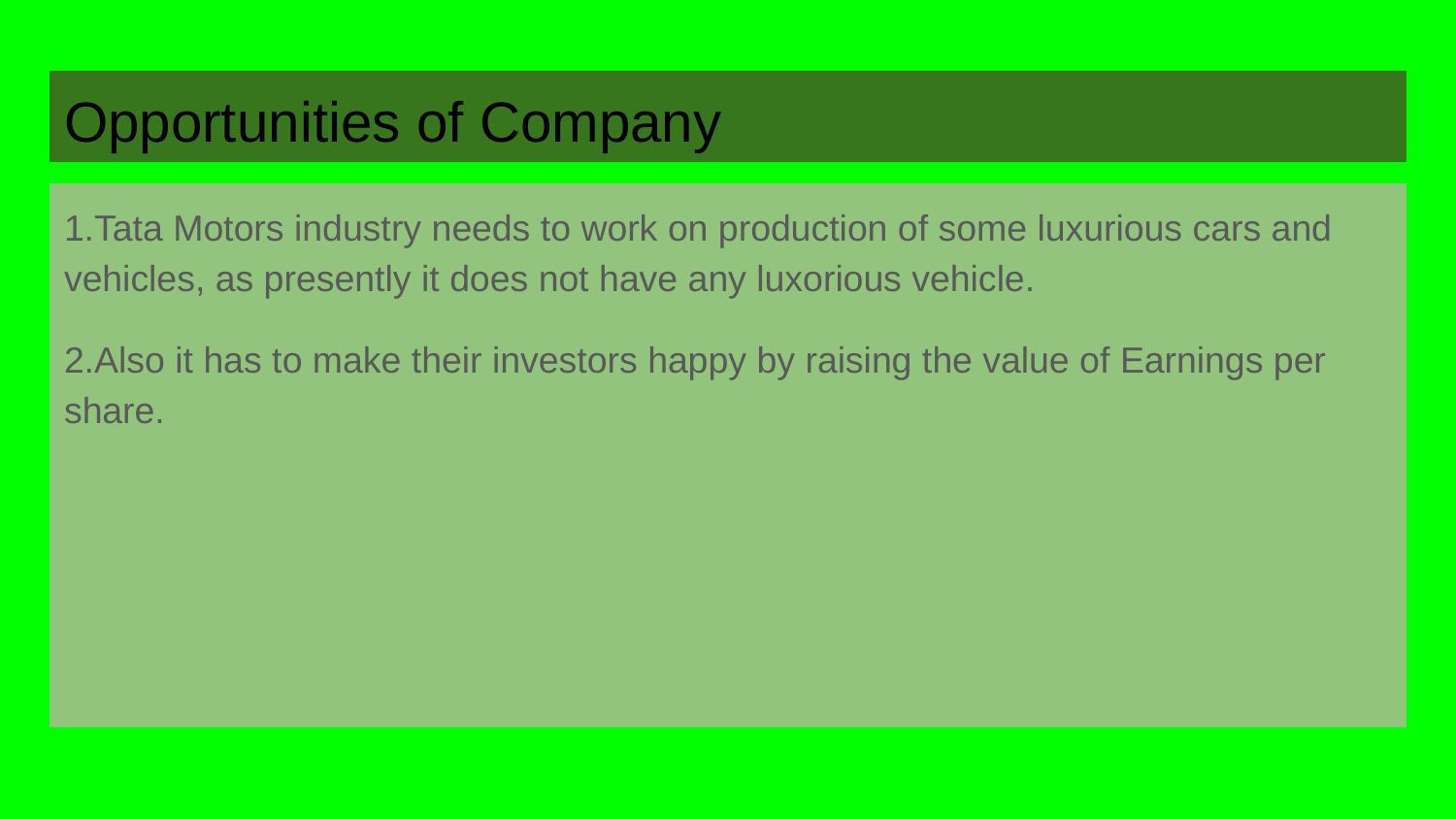

# Opportunities of Company

1.Tata Motors industry needs to work on production of some luxurious cars and vehicles, as presently it does not have any luxorious vehicle.
2.Also it has to make their investors happy by raising the value of Earnings per share.